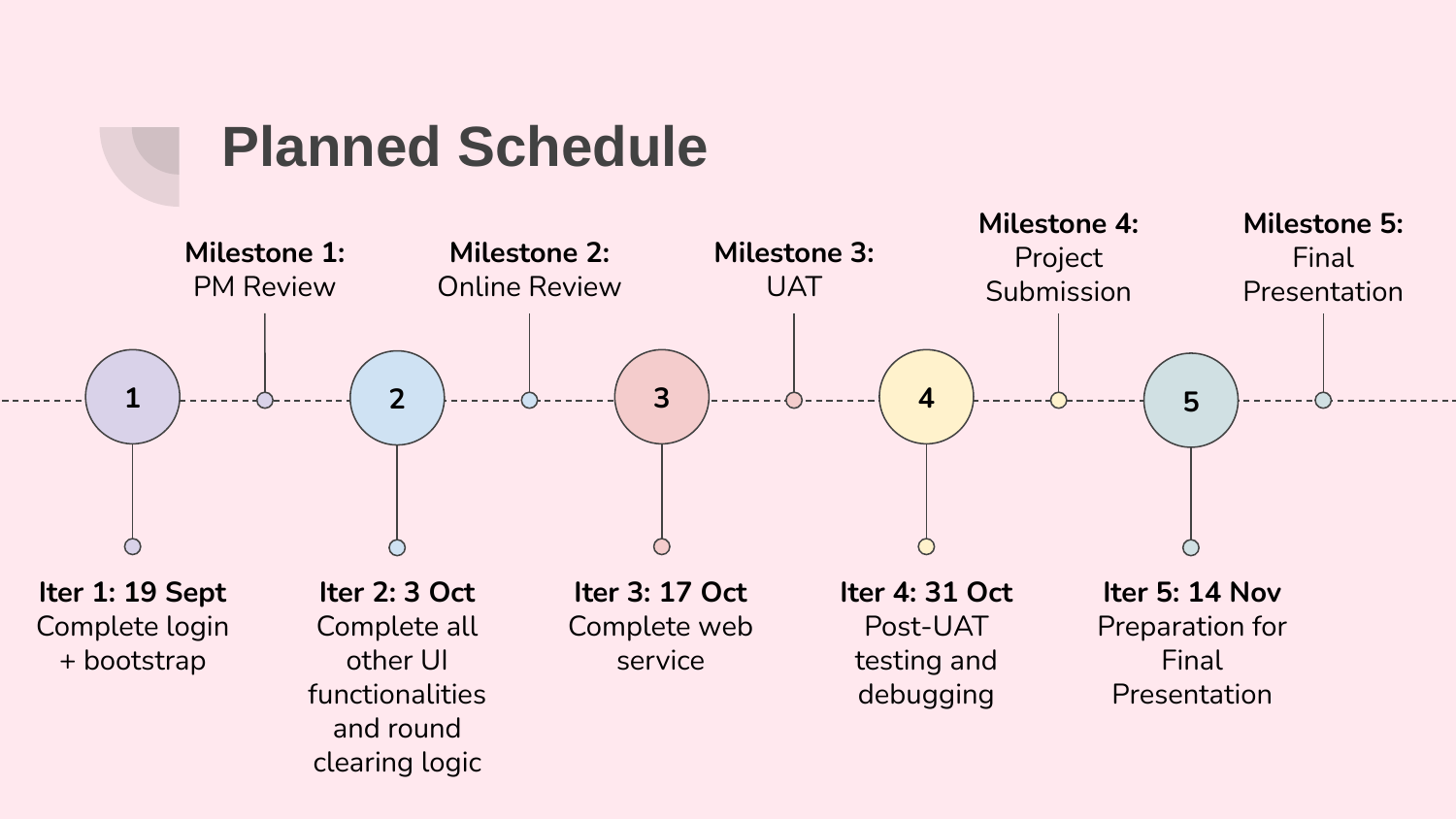

# Planned Schedule
Milestone 4: Project Submission
Milestone 5: Final Presentation
Milestone 1: PM Review
Milestone 2: Online Review
Milestone 3: UAT
1
4
3
2
5

Iter 1: 19 Sept
Complete login + bootstrap
Iter 2: 3 Oct
Complete all other UI functionalities and round clearing logic
Iter 3: 17 Oct
Complete web service
Iter 4: 31 Oct
Post-UAT testing and debugging
Iter 5: 14 Nov
Preparation for Final Presentation